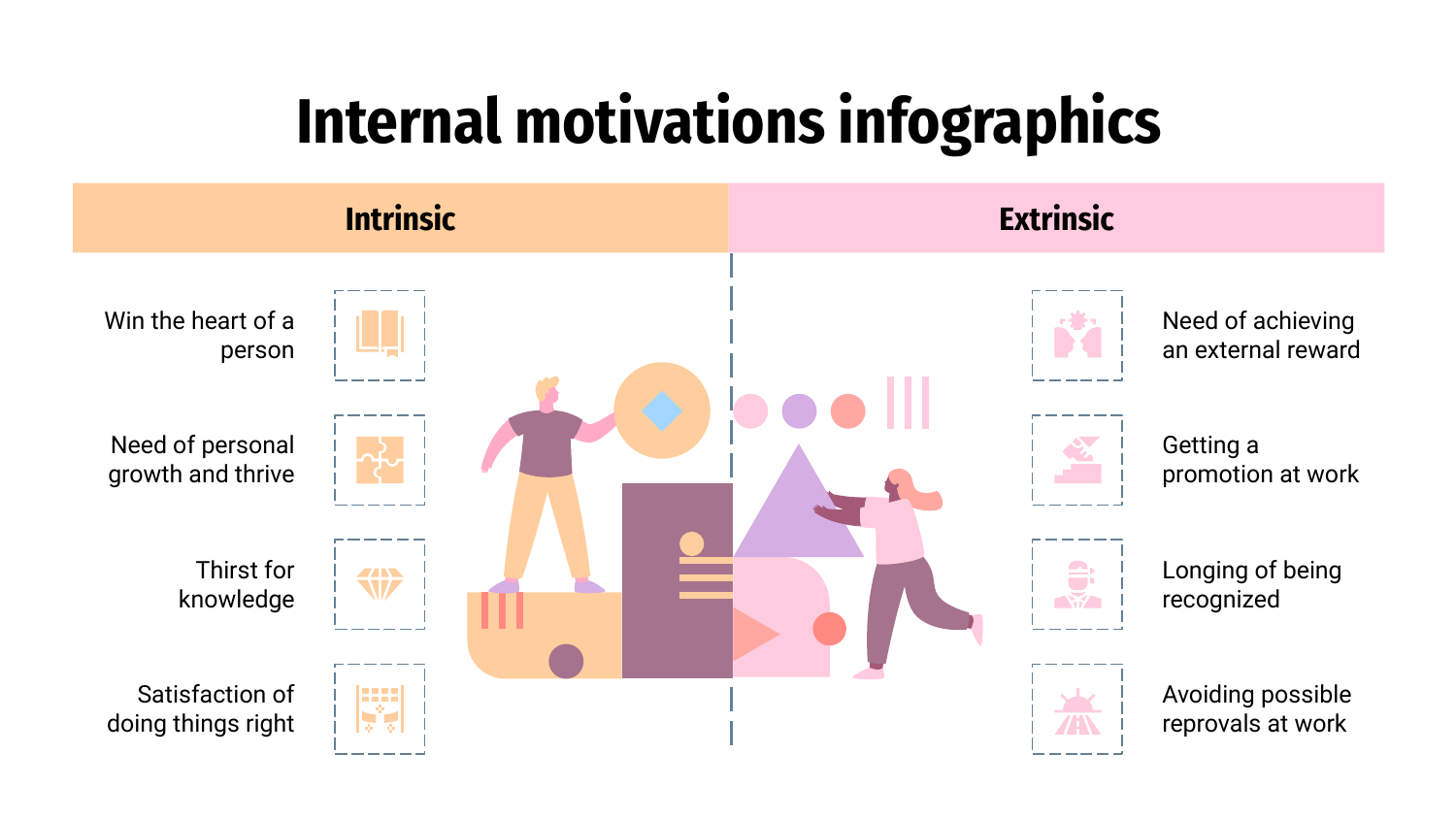

# Internal motivations infographics
Intrinsic
Extrinsic
Win the heart of a person

Need of achieving an external reward

Need of personal growth and thrive

Getting a promotion at work

Thirst for knowledge

Longing of being recognized

Satisfaction of doing things right

Avoiding possible reprovals at work